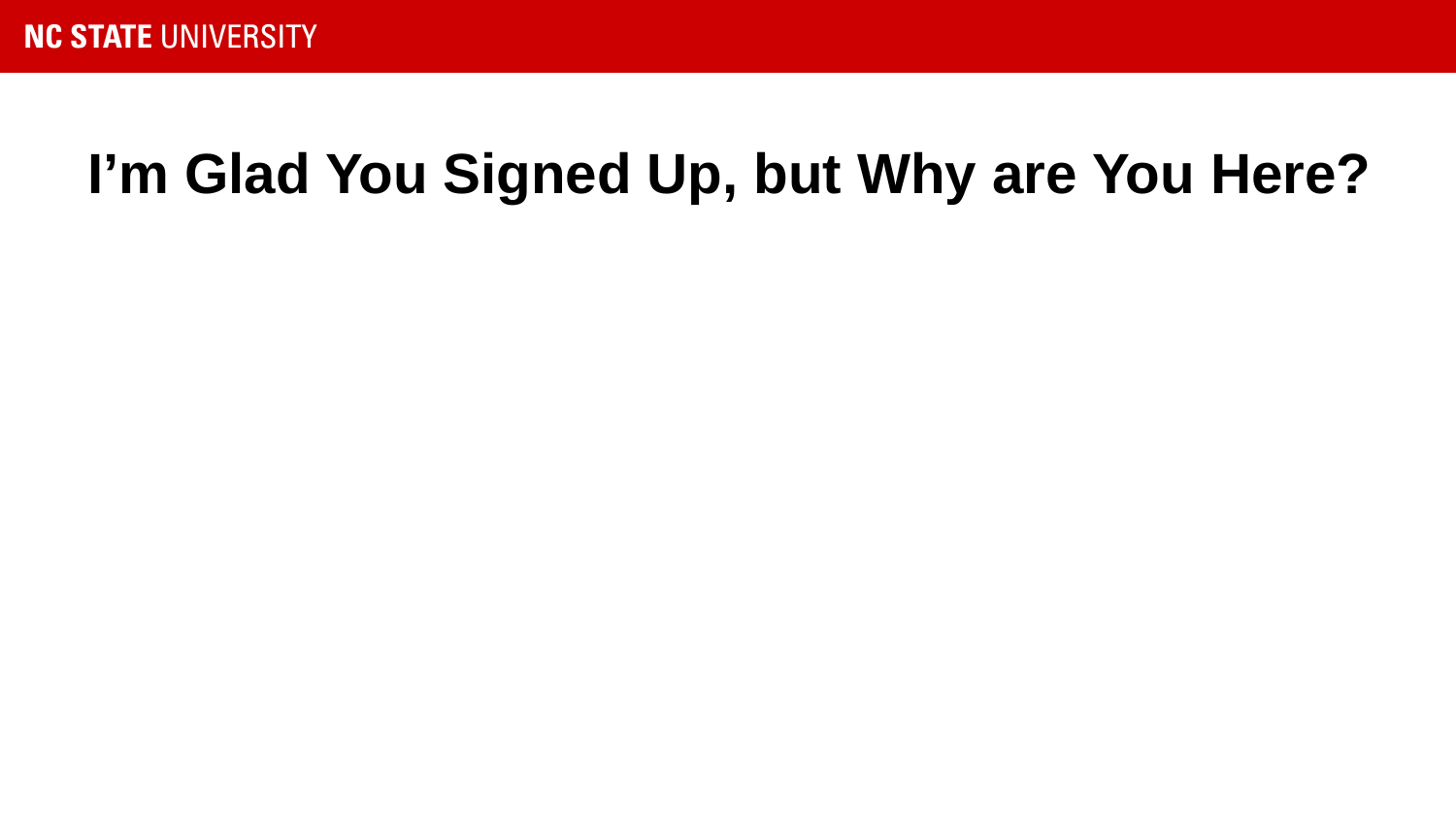

# I’m Glad You Signed Up, but Why are You Here?